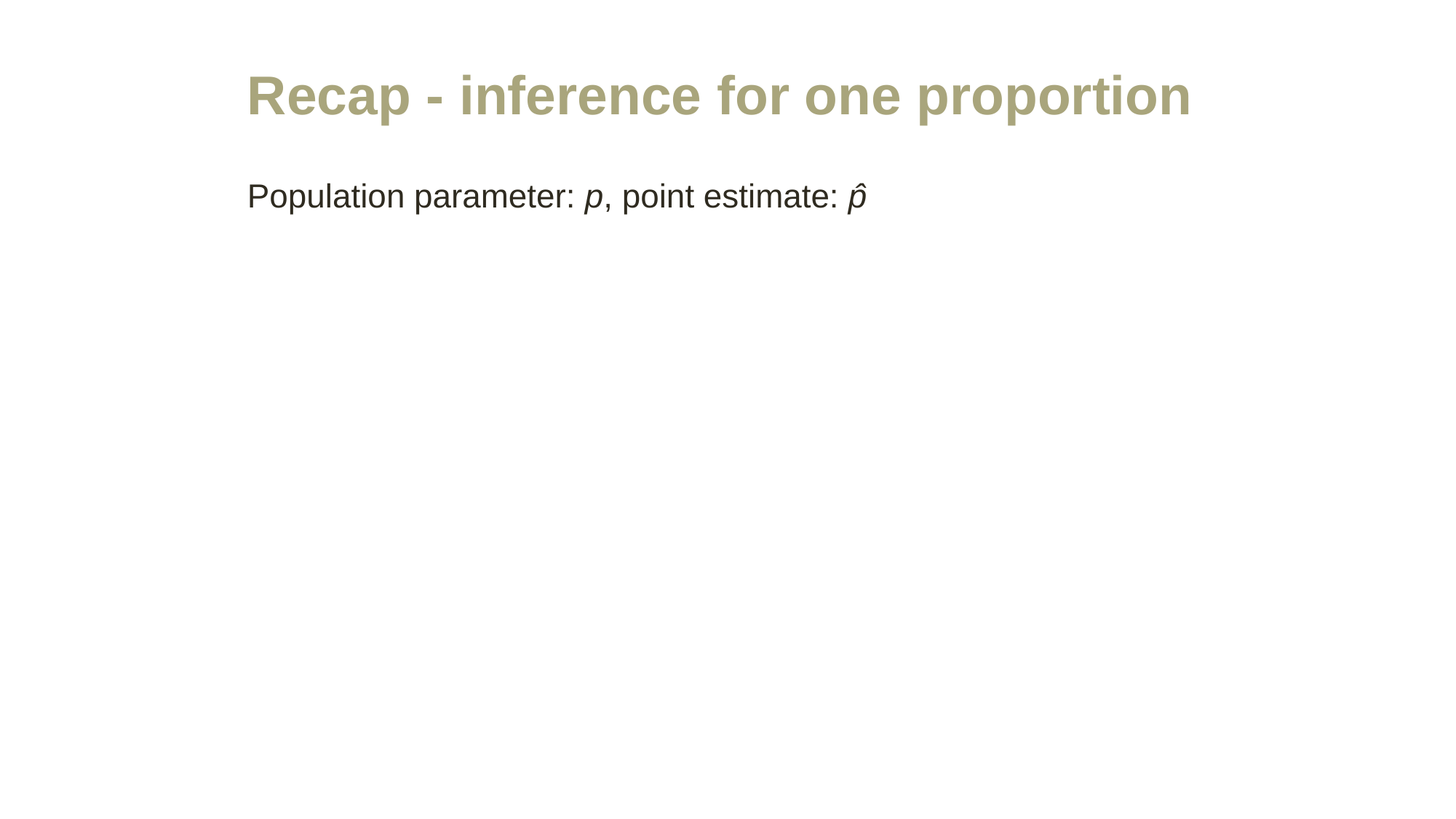

# Recap - inference for one proportion
Population parameter: p, point estimate: p̂